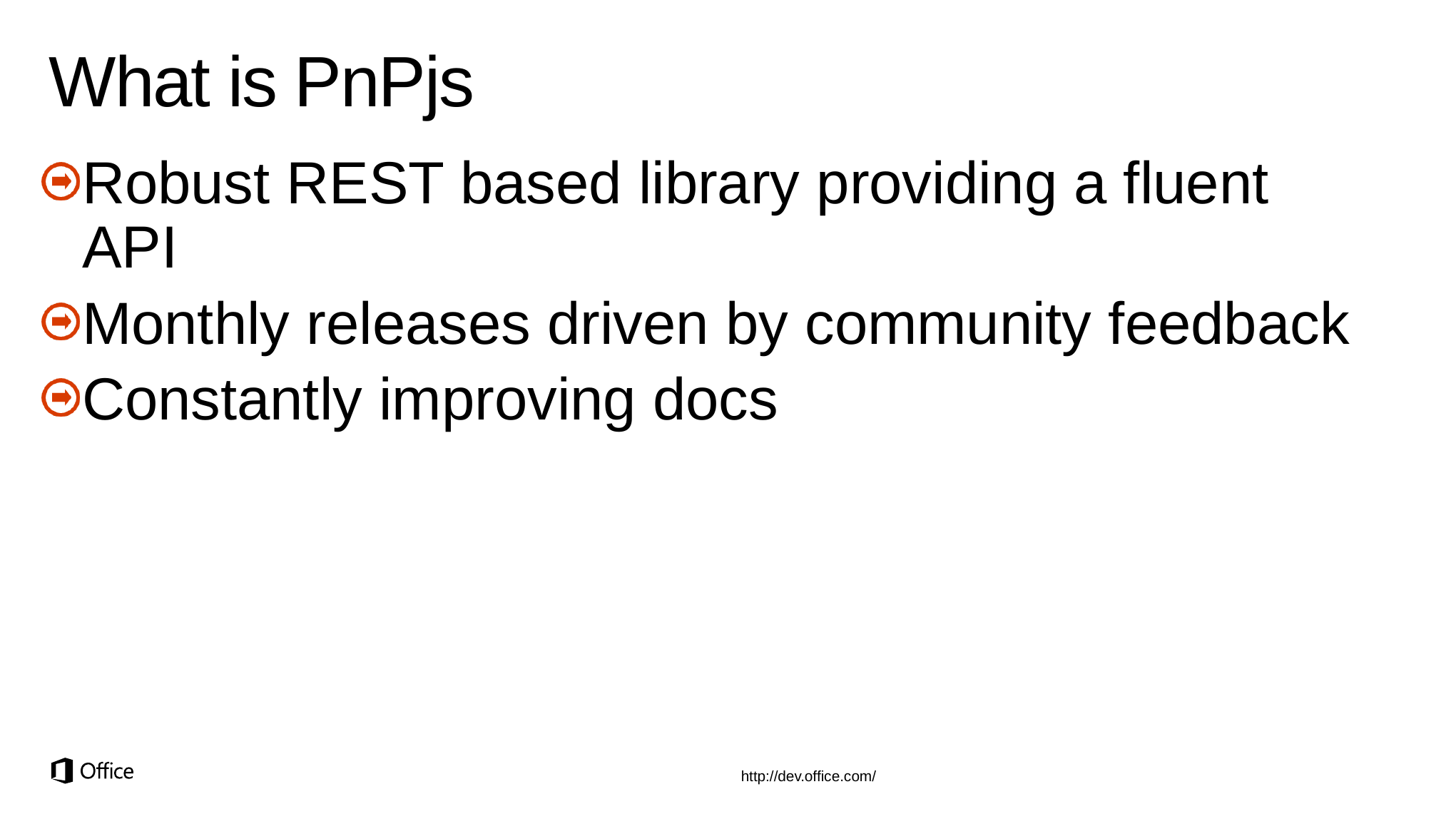

# What is PnPjs
Robust REST based library providing a fluent API
Monthly releases driven by community feedback
Constantly improving docs